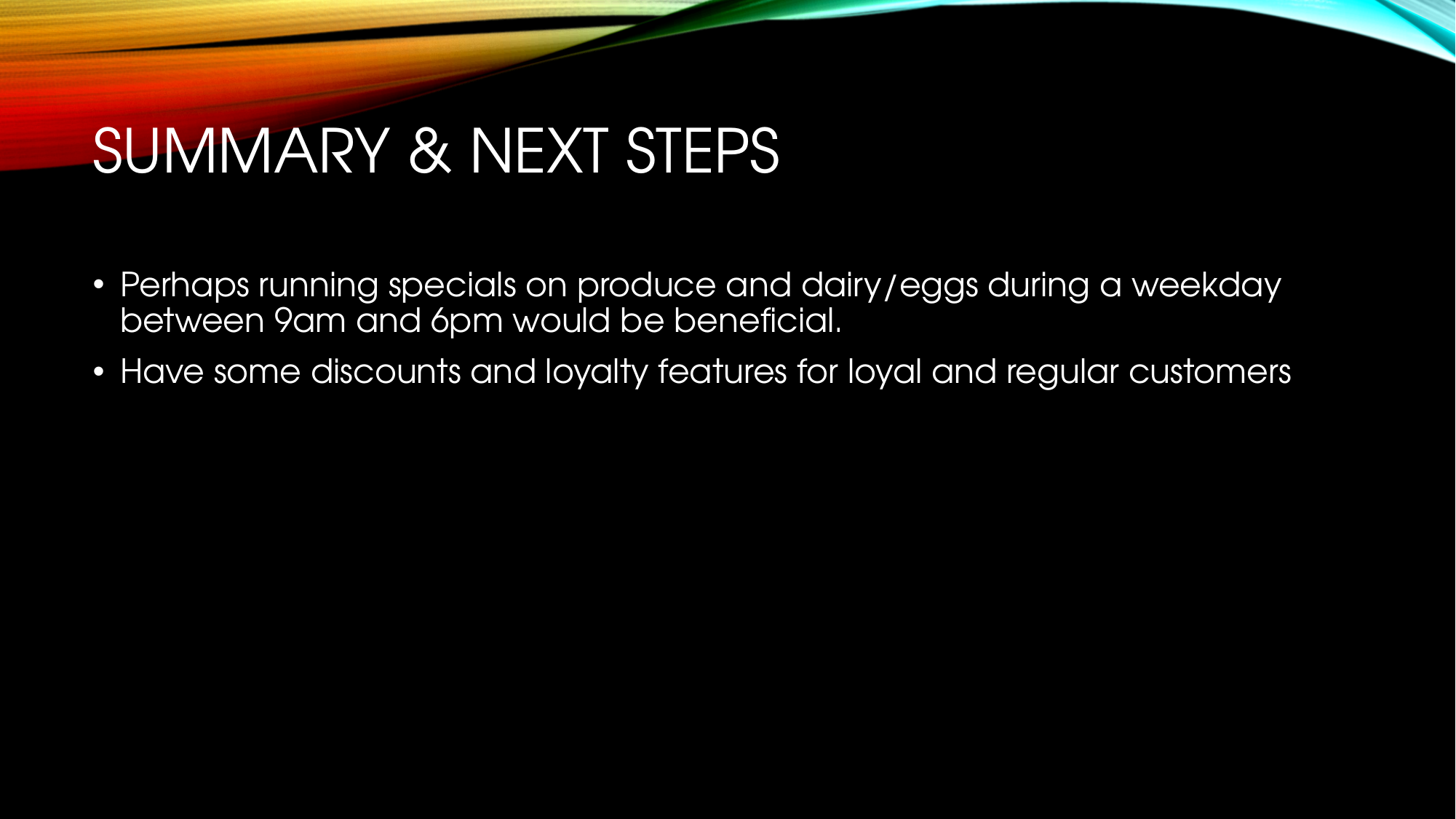

# Summary & Next Steps
Perhaps running specials on produce and dairy/eggs during a weekday between 9am and 6pm would be beneficial.
Have some discounts and loyalty features for loyal and regular customers